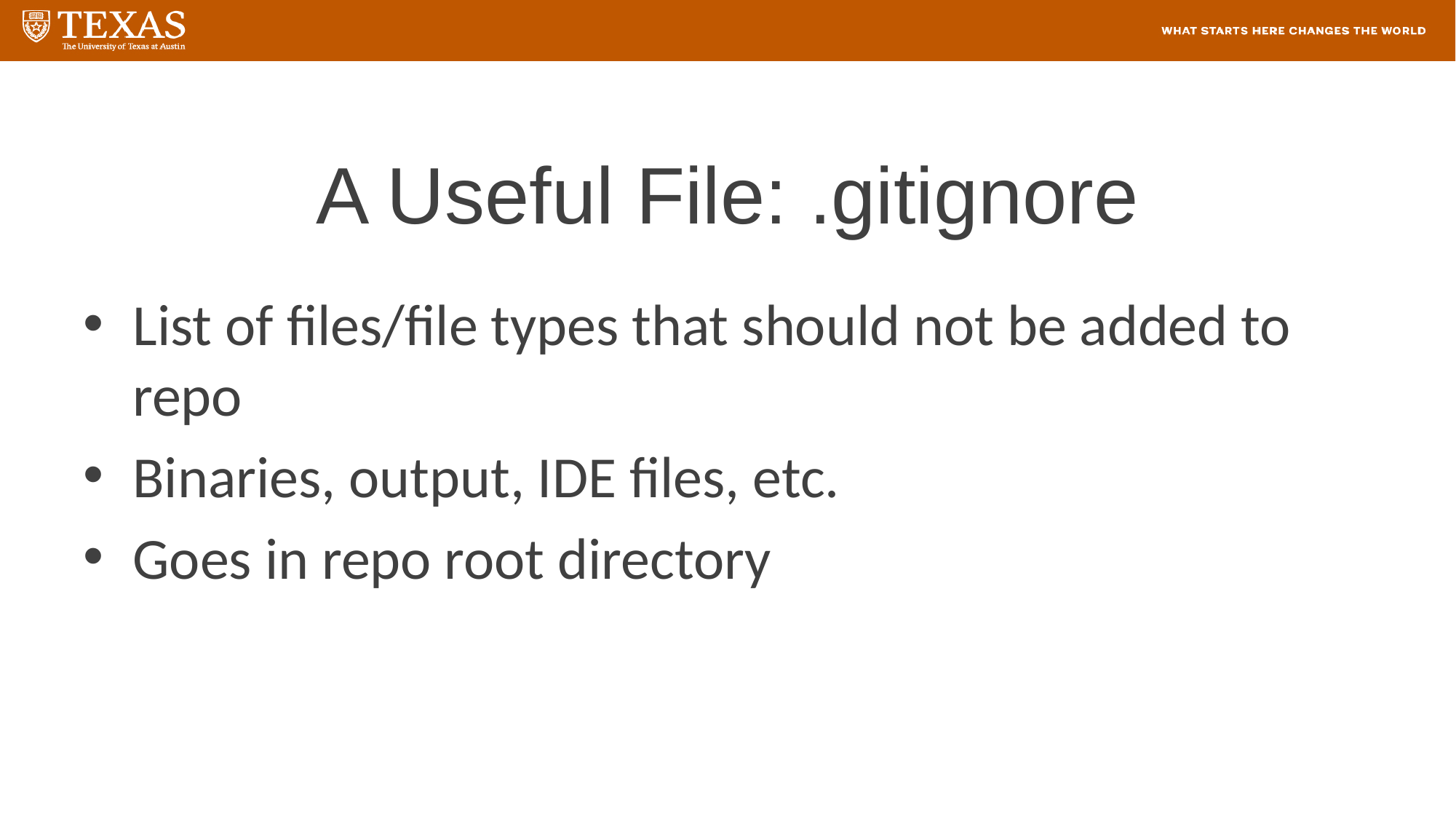

# A Useful File: .gitignore
List of files/file types that should not be added to repo
Binaries, output, IDE files, etc.
Goes in repo root directory